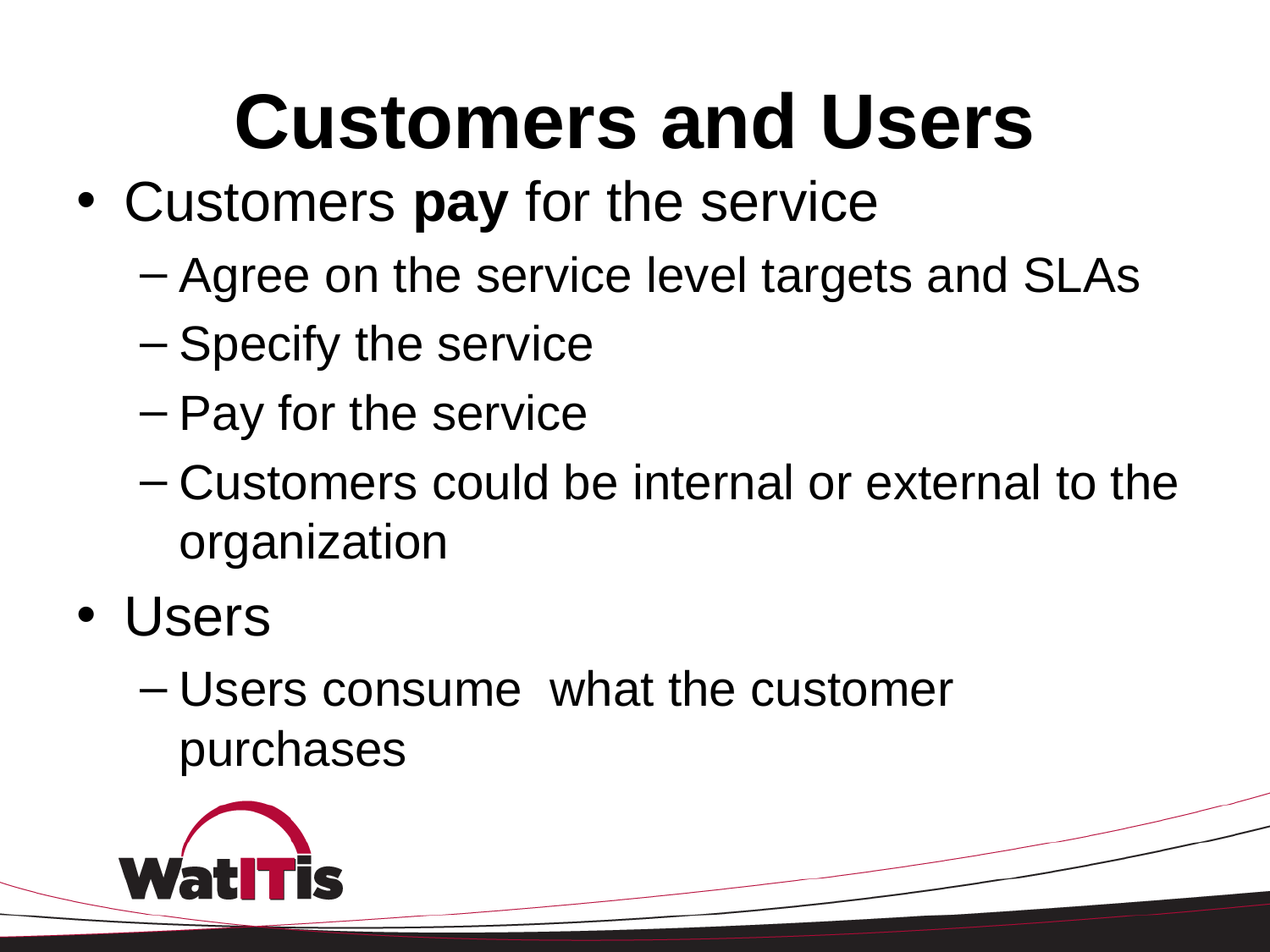

# Customers and Users
Customers pay for the service
Agree on the service level targets and SLAs
Specify the service
Pay for the service
Customers could be internal or external to the organization
Users
Users consume  what the customer purchases